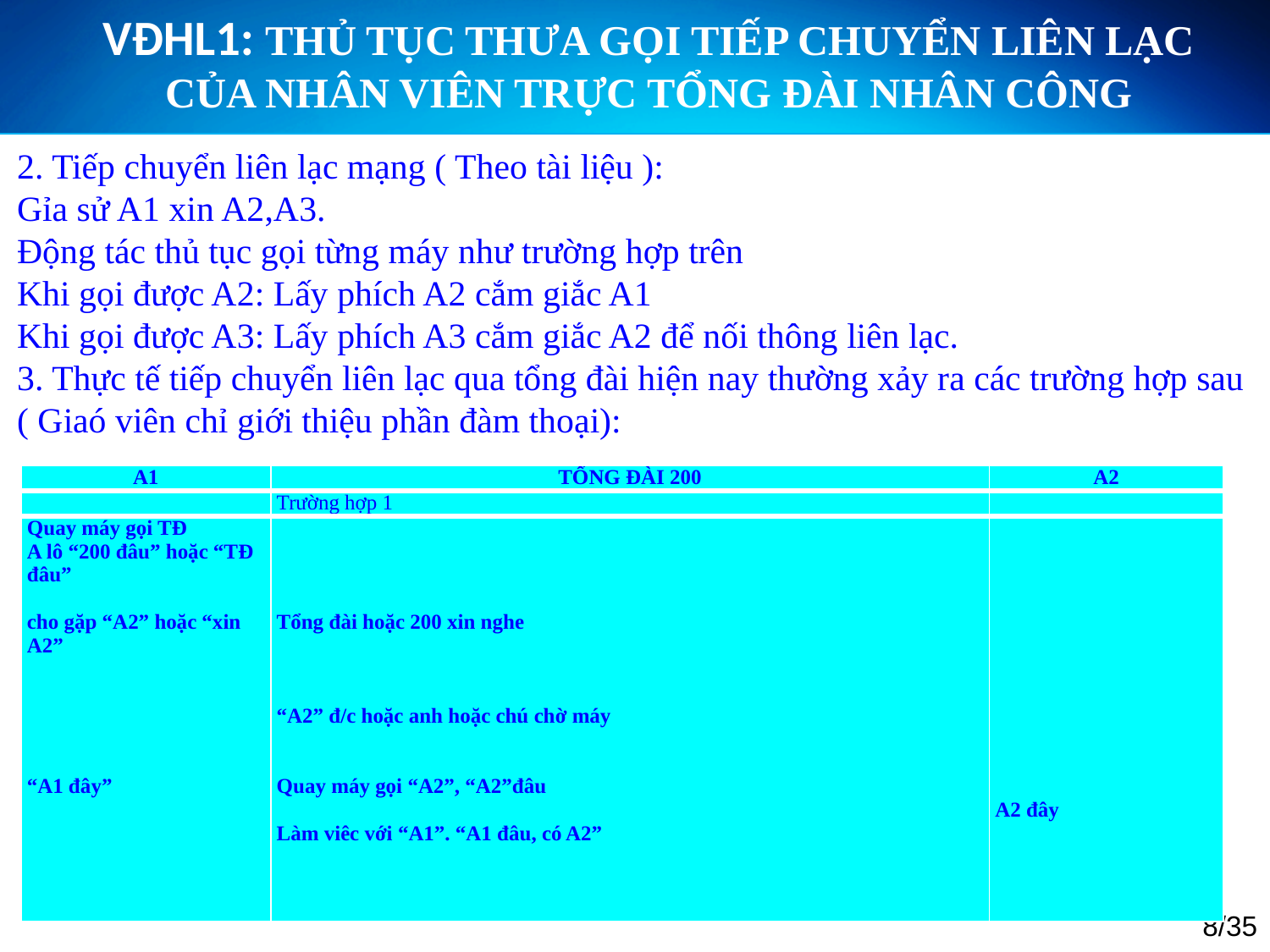

VĐHL1: THỦ TỤC THƯA GỌI TIẾP CHUYỂN LIÊN LẠC CỦA NHÂN VIÊN TRỰC TỔNG ĐÀI NHÂN CÔNG
2. Tiếp chuyển liên lạc mạng ( Theo tài liệu ):
Gỉa sử A1 xin A2,A3.
Động tác thủ tục gọi từng máy như trường hợp trên
Khi gọi được A2: Lấy phích A2 cắm giắc A1
Khi gọi được A3: Lấy phích A3 cắm giắc A2 để nối thông liên lạc.
3. Thực tế tiếp chuyển liên lạc qua tổng đài hiện nay thường xảy ra các trường hợp sau ( Giaó viên chỉ giới thiệu phần đàm thoại):
| A1 | TỔNG ĐÀI 200 | A2 |
| --- | --- | --- |
|  | Trường hợp 1 |  |
| Quay máy gọi TĐ A lô “200 đâu” hoặc “TĐ đâu”   cho gặp “A2” hoặc “xin A2”           “A1 đây” | Tổng đài hoặc 200 xin nghe       “A2” đ/c hoặc anh hoặc chú chờ máy     Quay máy gọi “A2”, “A2”đâu   Làm viêc với “A1”. “A1 đâu, có A2” | A2 đây |
8/35